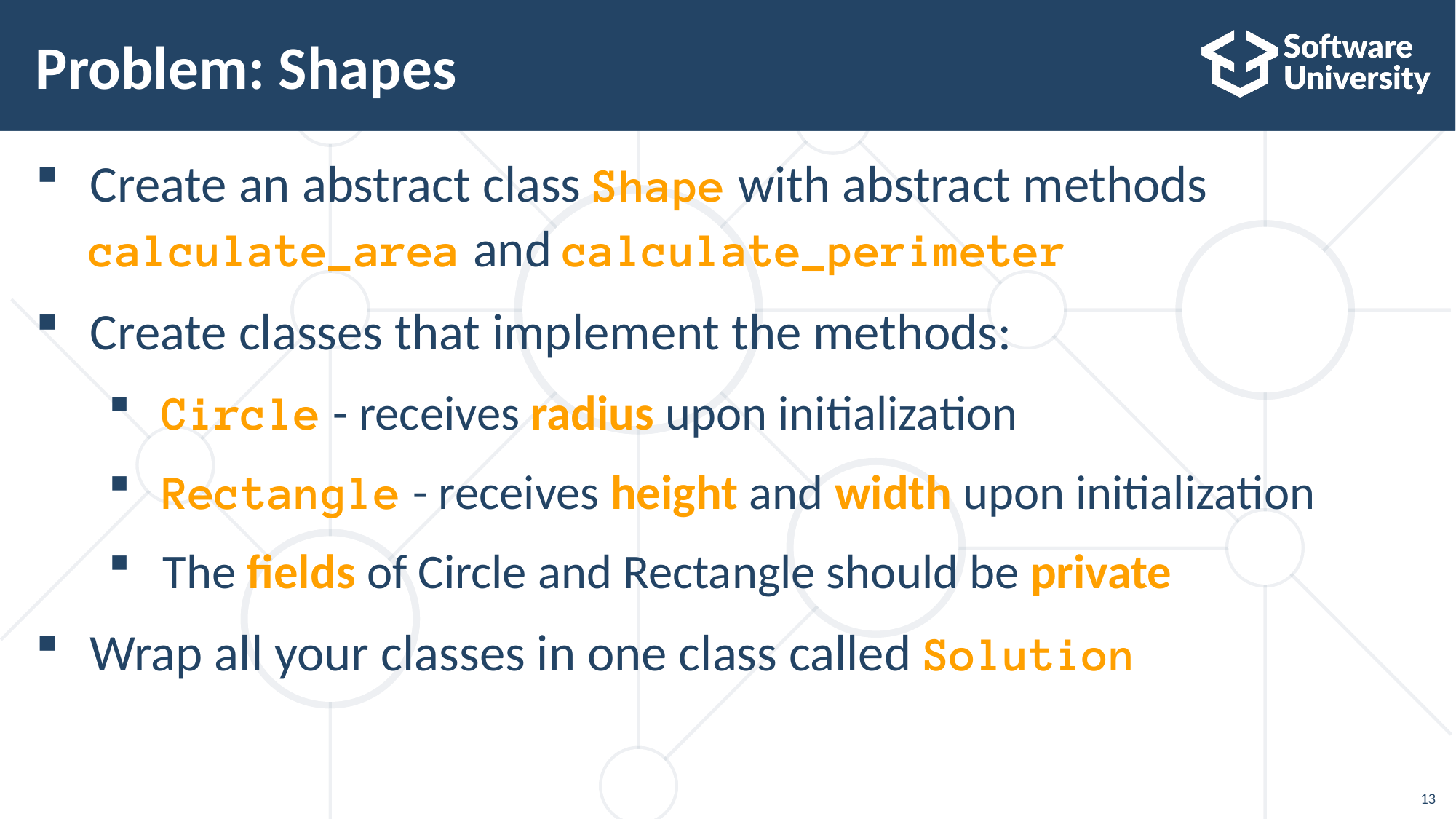

Problem: Shapes
Create an abstract class Shape with abstract methods calculate_area and calculate_perimeter
Create classes that implement the methods:
Circle - receives radius upon initialization
Rectangle - receives height and width upon initialization
The fields of Circle and Rectangle should be private
Wrap all your classes in one class called Solution
13